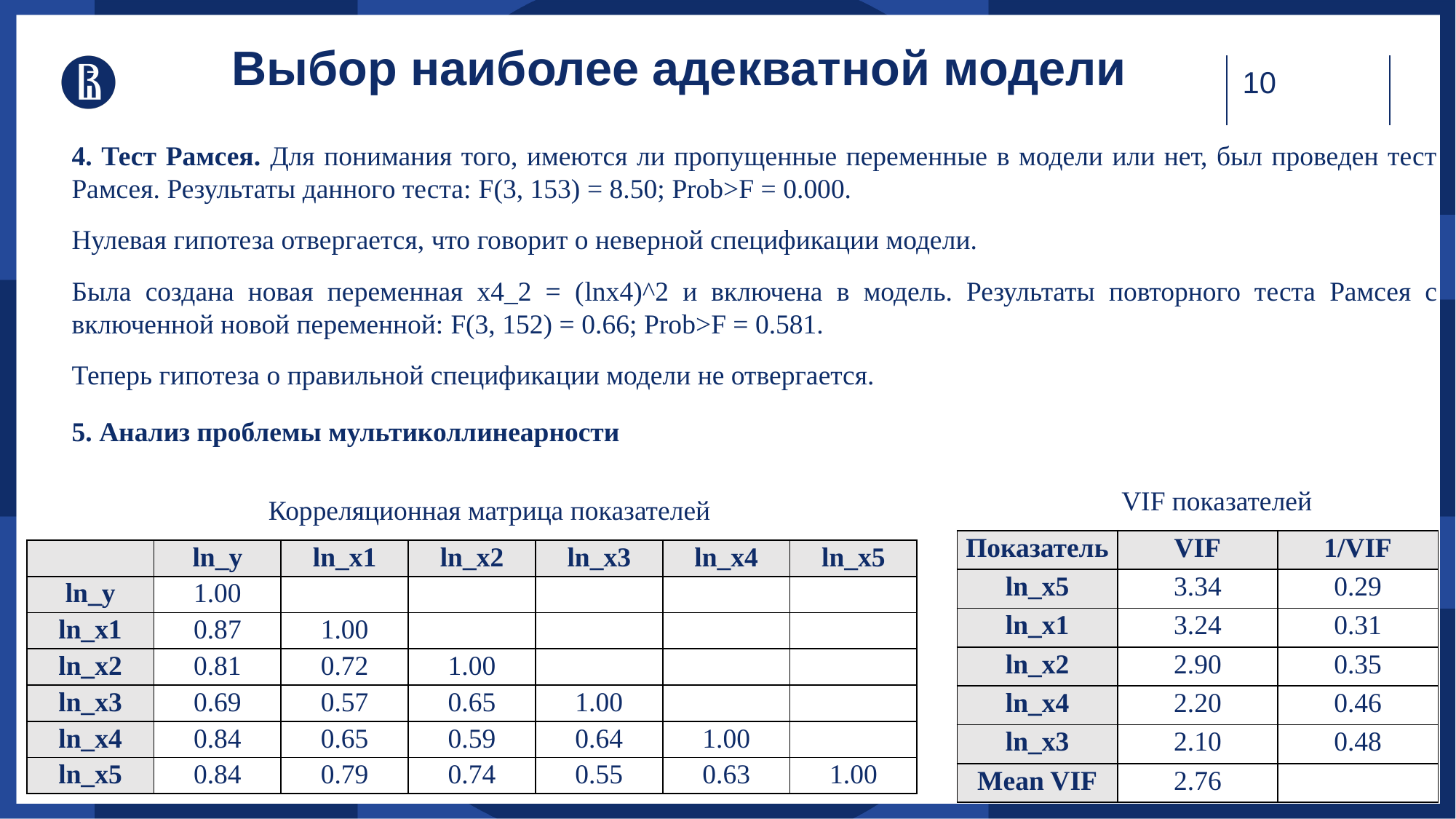

Выбор наиболее адекватной модели
4. Тест Рамсея. Для понимания того, имеются ли пропущенные переменные в модели или нет, был проведен тест Рамсея. Результаты данного теста: F(3, 153) = 8.50; Prob>F = 0.000.
Нулевая гипотеза отвергается, что говорит о неверной спецификации модели.
Была создана новая переменная х4_2 = (lnx4)^2 и включена в модель. Результаты повторного теста Рамсея с включенной новой переменной: F(3, 152) = 0.66; Prob>F = 0.581.
Теперь гипотеза о правильной спецификации модели не отвергается.
5. Анализ проблемы мультиколлинеарности

VIF показателей
Корреляционная матрица показателей

| Показатель | VIF | 1/VIF |
| --- | --- | --- |
| ln\_x5 | 3.34 | 0.29 |
| ln\_x1 | 3.24 | 0.31 |
| ln\_x2 | 2.90 | 0.35 |
| ln\_x4 | 2.20 | 0.46 |
| ln\_x3 | 2.10 | 0.48 |
| Mean VIF | 2.76 |  |
|  | ln\_y | ln\_x1 | ln\_x2 | ln\_x3 | ln\_x4 | ln\_x5 |
| --- | --- | --- | --- | --- | --- | --- |
| ln\_y | 1.00 |  |  |  |  |  |
| ln\_x1 | 0.87 | 1.00 |  |  |  |  |
| ln\_x2 | 0.81 | 0.72 | 1.00 |  |  |  |
| ln\_x3 | 0.69 | 0.57 | 0.65 | 1.00 |  |  |
| ln\_x4 | 0.84 | 0.65 | 0.59 | 0.64 | 1.00 |  |
| ln\_x5 | 0.84 | 0.79 | 0.74 | 0.55 | 0.63 | 1.00 |